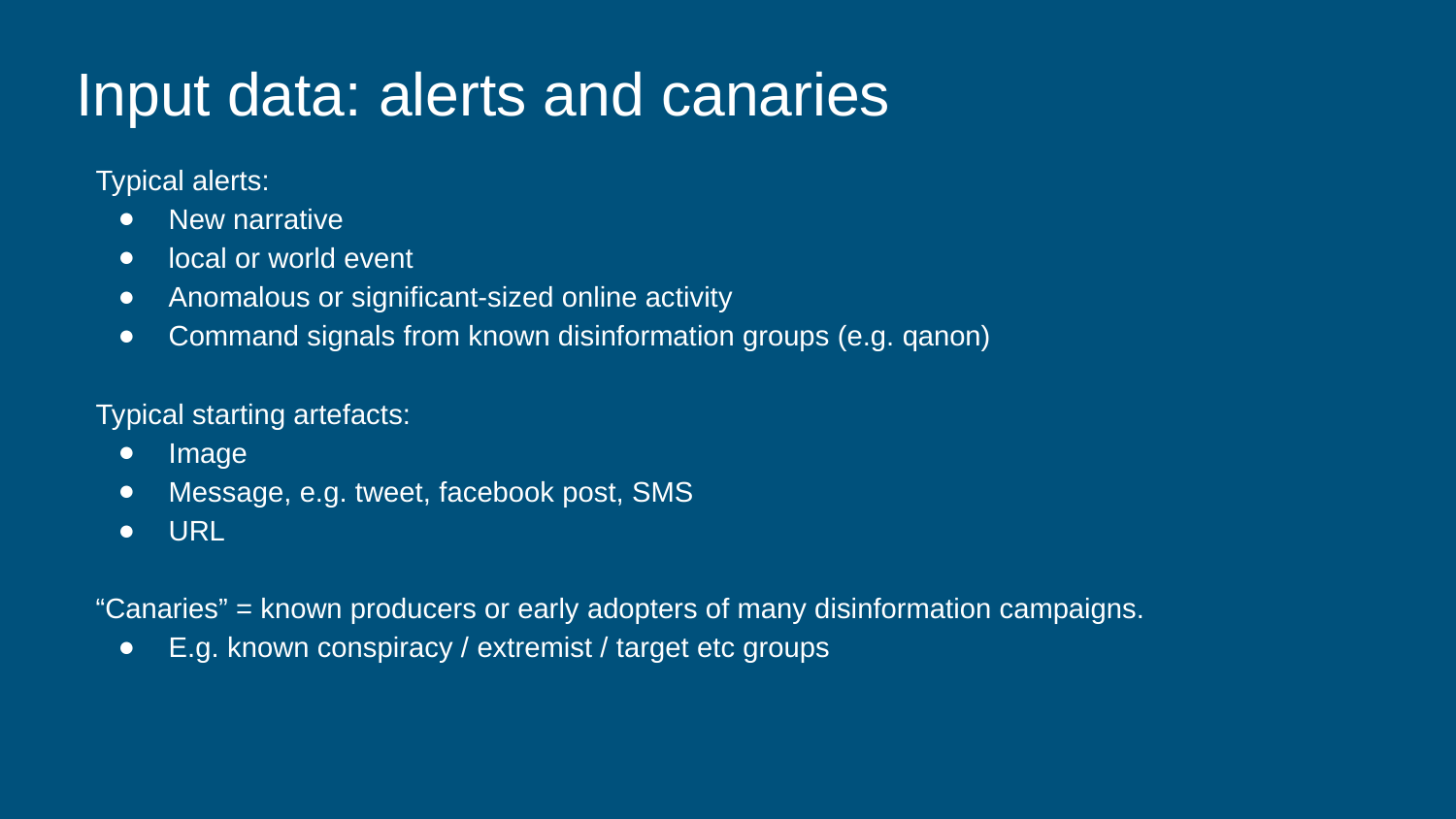

# Input data: alerts and canaries
Typical alerts:
New narrative
local or world event
Anomalous or significant-sized online activity
Command signals from known disinformation groups (e.g. qanon)

Typical starting artefacts:
Image
Message, e.g. tweet, facebook post, SMS
URL

“Canaries” = known producers or early adopters of many disinformation campaigns.
E.g. known conspiracy / extremist / target etc groups